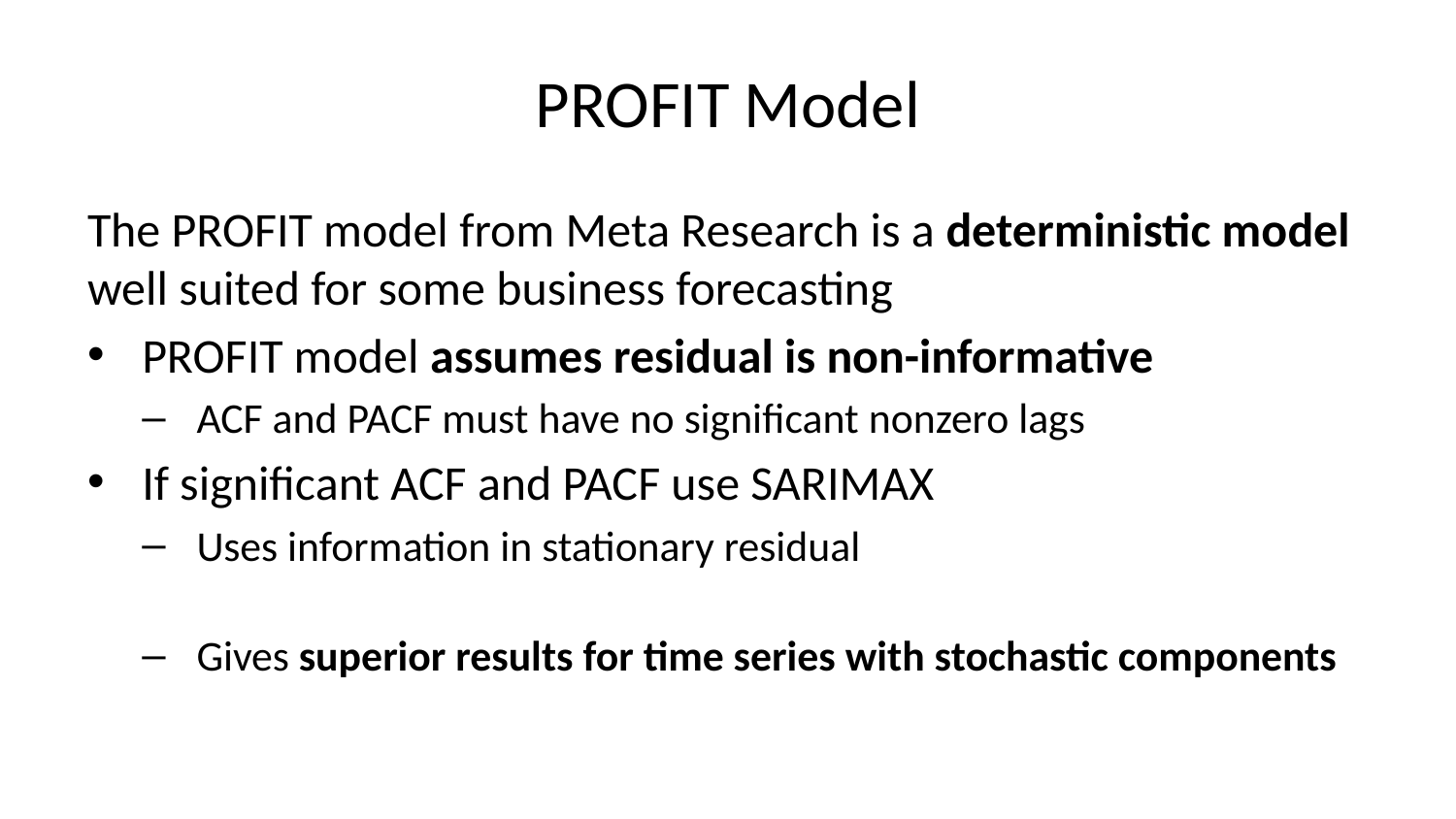

# PROFIT Model
The PROFIT model from Meta Research is a deterministic model well suited for some business forecasting
PROFIT model assumes residual is non-informative
ACF and PACF must have no significant nonzero lags
If significant ACF and PACF use SARIMAX
Uses information in stationary residual
Gives superior results for time series with stochastic components